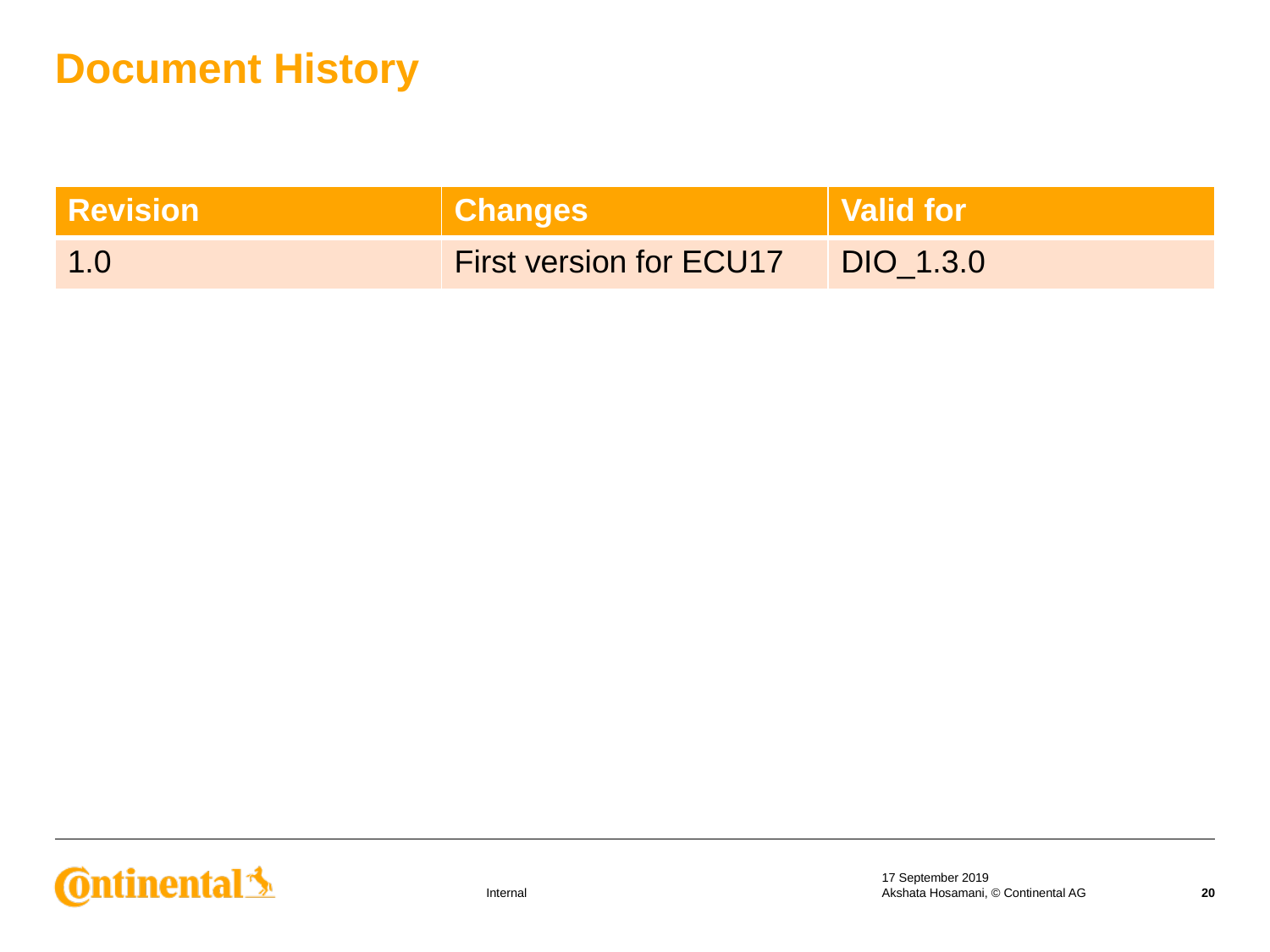

# Document History
| Revision | Changes | Valid for |
| --- | --- | --- |
| 1.0 | First version for ECU17 | DIO\_1.3.0 |
17 September 2019
Akshata Hosamani, © Continental AG
20